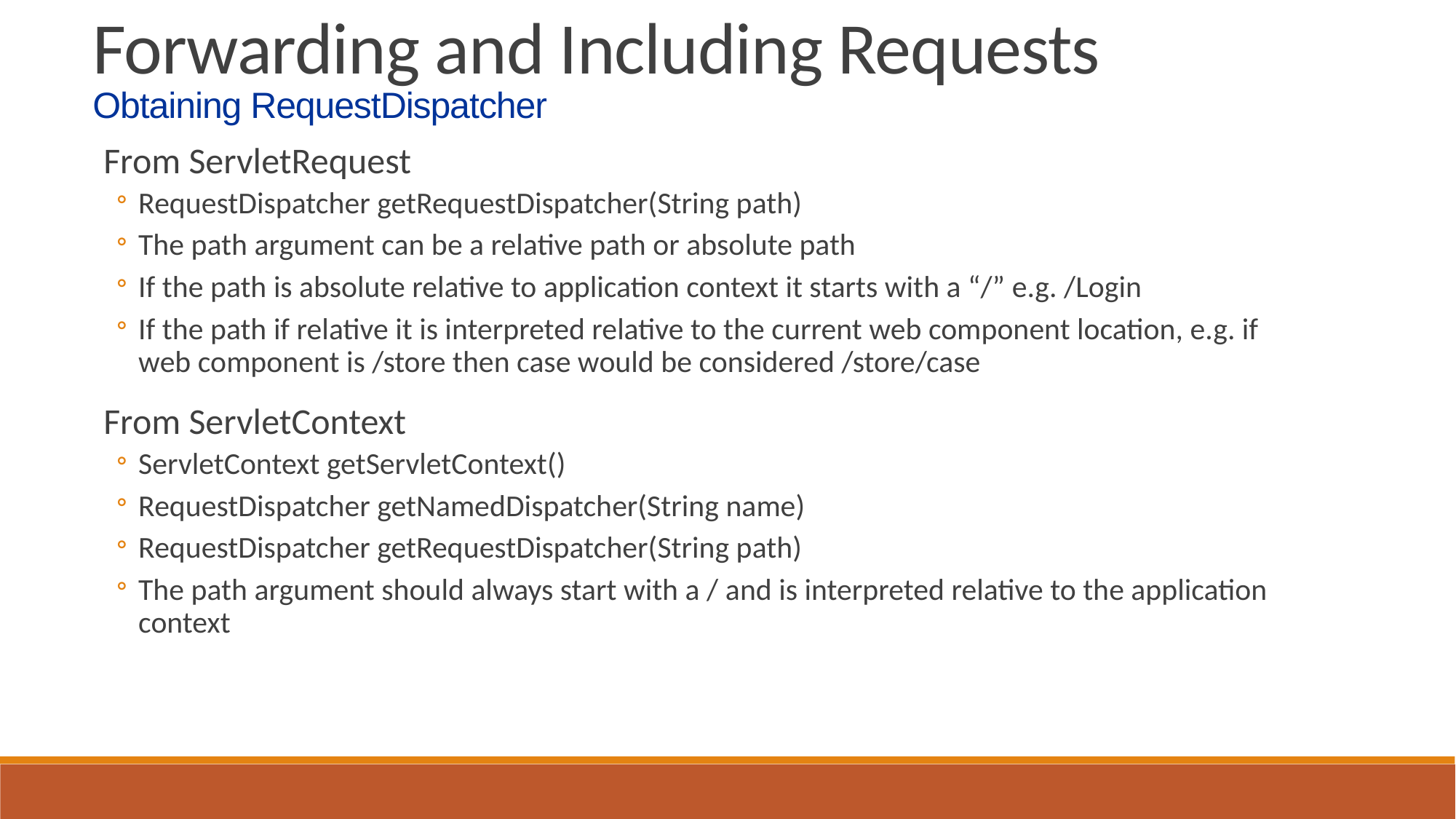

Forwarding and Including Requests
Obtaining RequestDispatcher
From ServletRequest
RequestDispatcher getRequestDispatcher(String path)
The path argument can be a relative path or absolute path
If the path is absolute relative to application context it starts with a “/” e.g. /Login
If the path if relative it is interpreted relative to the current web component location, e.g. if web component is /store then case would be considered /store/case
From ServletContext
ServletContext getServletContext()
RequestDispatcher getNamedDispatcher(String name)
RequestDispatcher getRequestDispatcher(String path)
The path argument should always start with a / and is interpreted relative to the application context